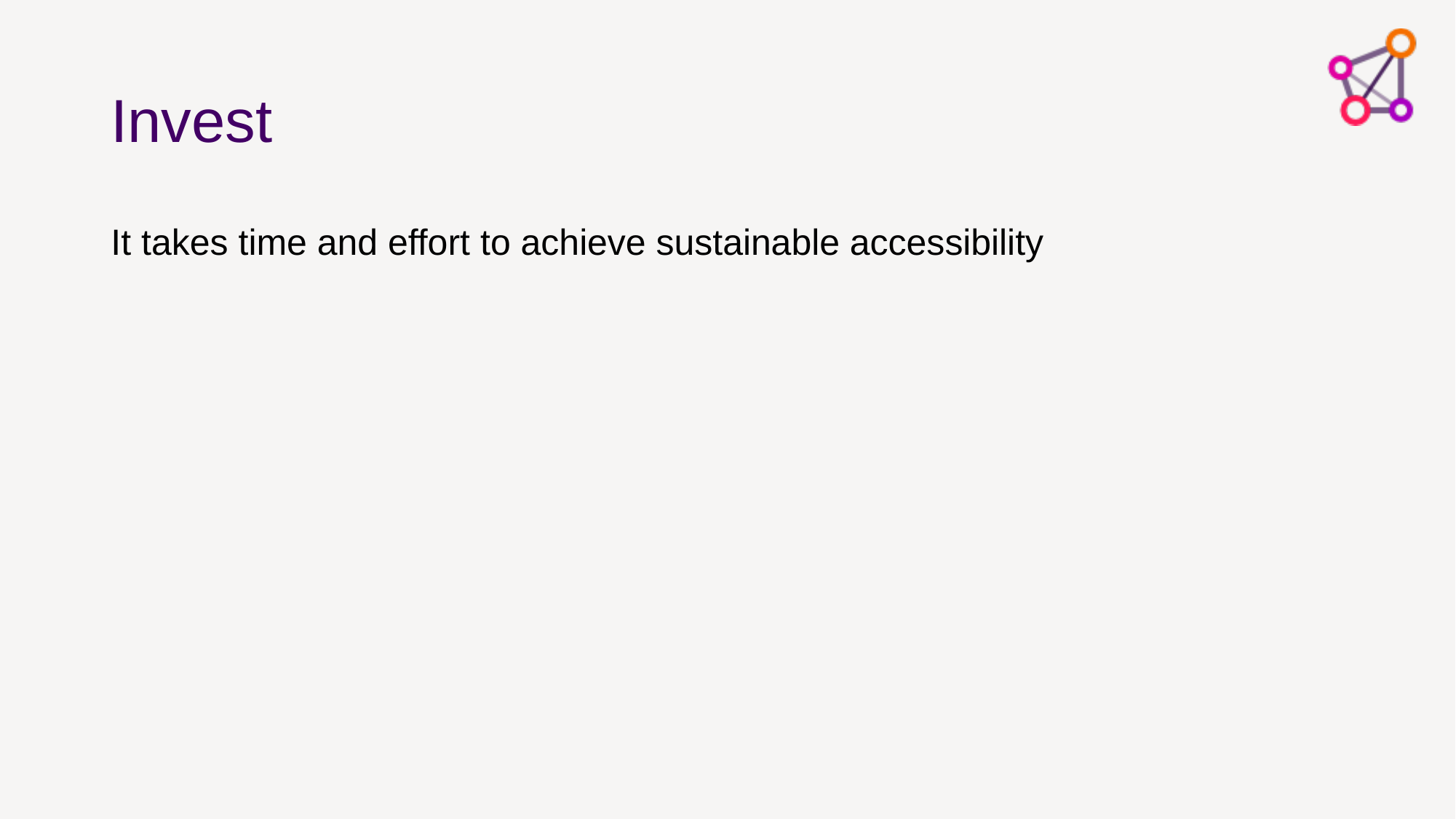

# Invest
It takes time and effort to achieve sustainable accessibility